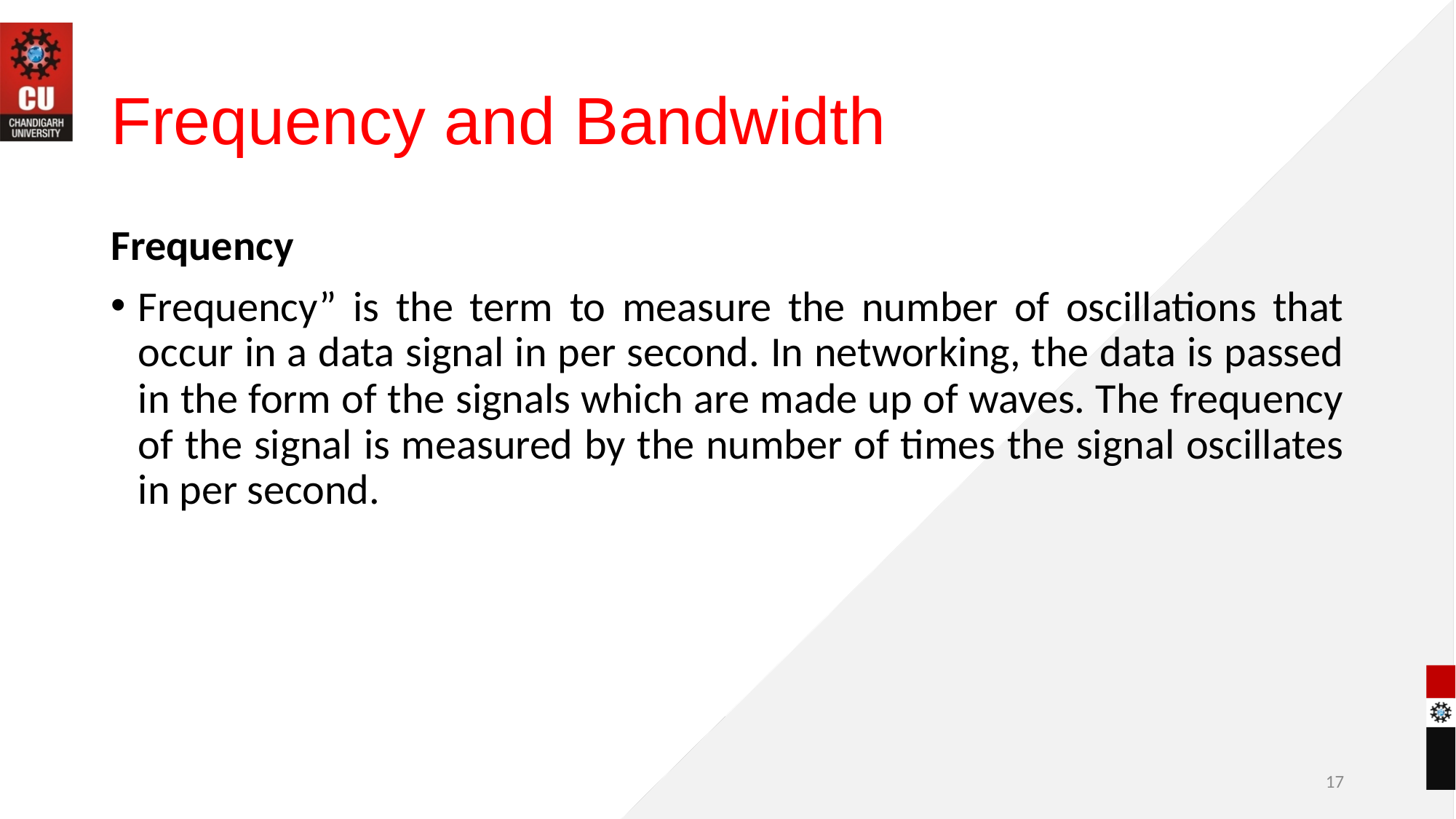

# Frequency and Bandwidth
Frequency
Frequency” is the term to measure the number of oscillations that occur in a data signal in per second. In networking, the data is passed in the form of the signals which are made up of waves. The frequency of the signal is measured by the number of times the signal oscillates in per second.
17